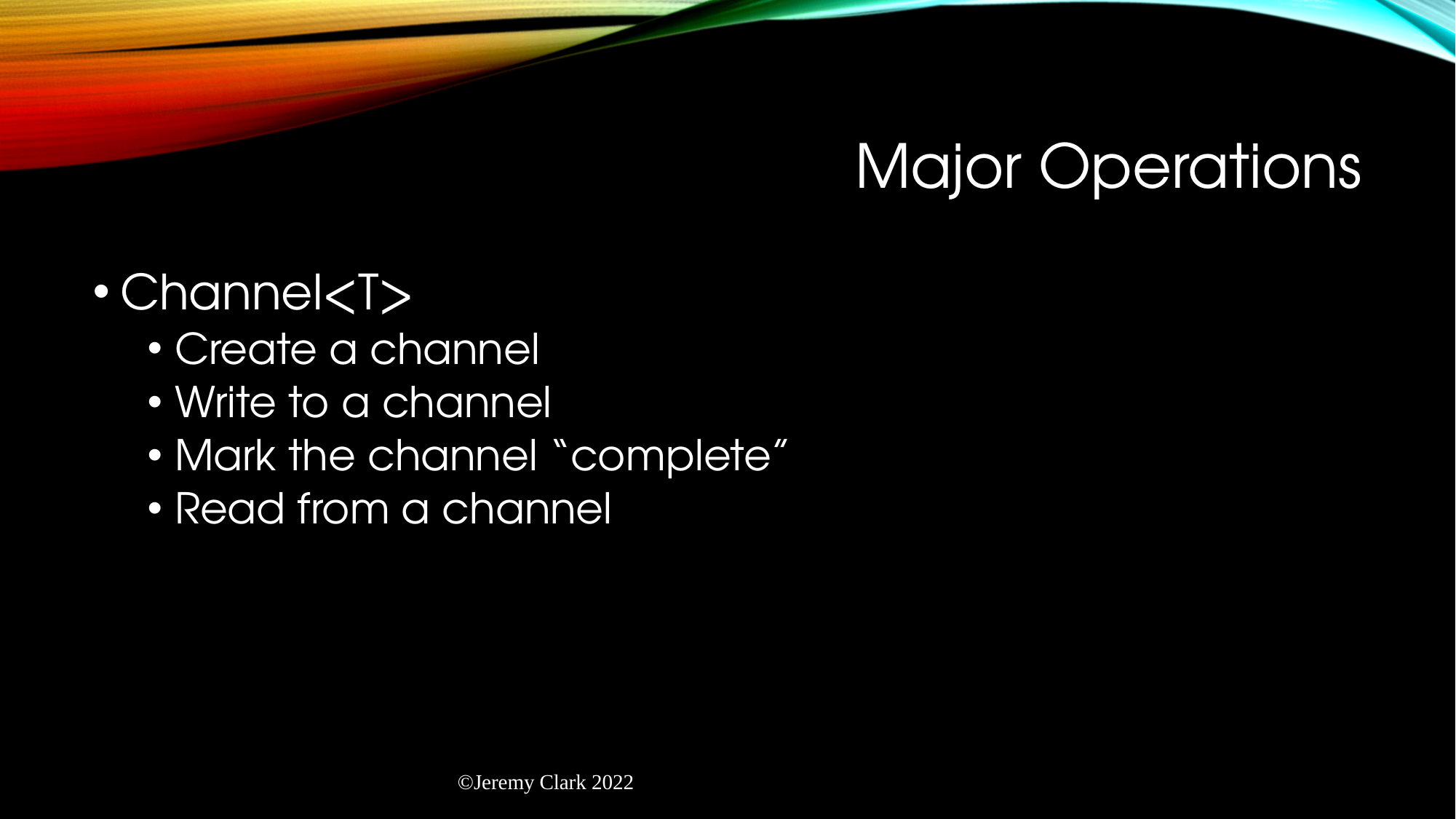

# Major Operations
Channel<T>
Create a channel
Write to a channel
Mark the channel “complete”
Read from a channel
©Jeremy Clark 2022